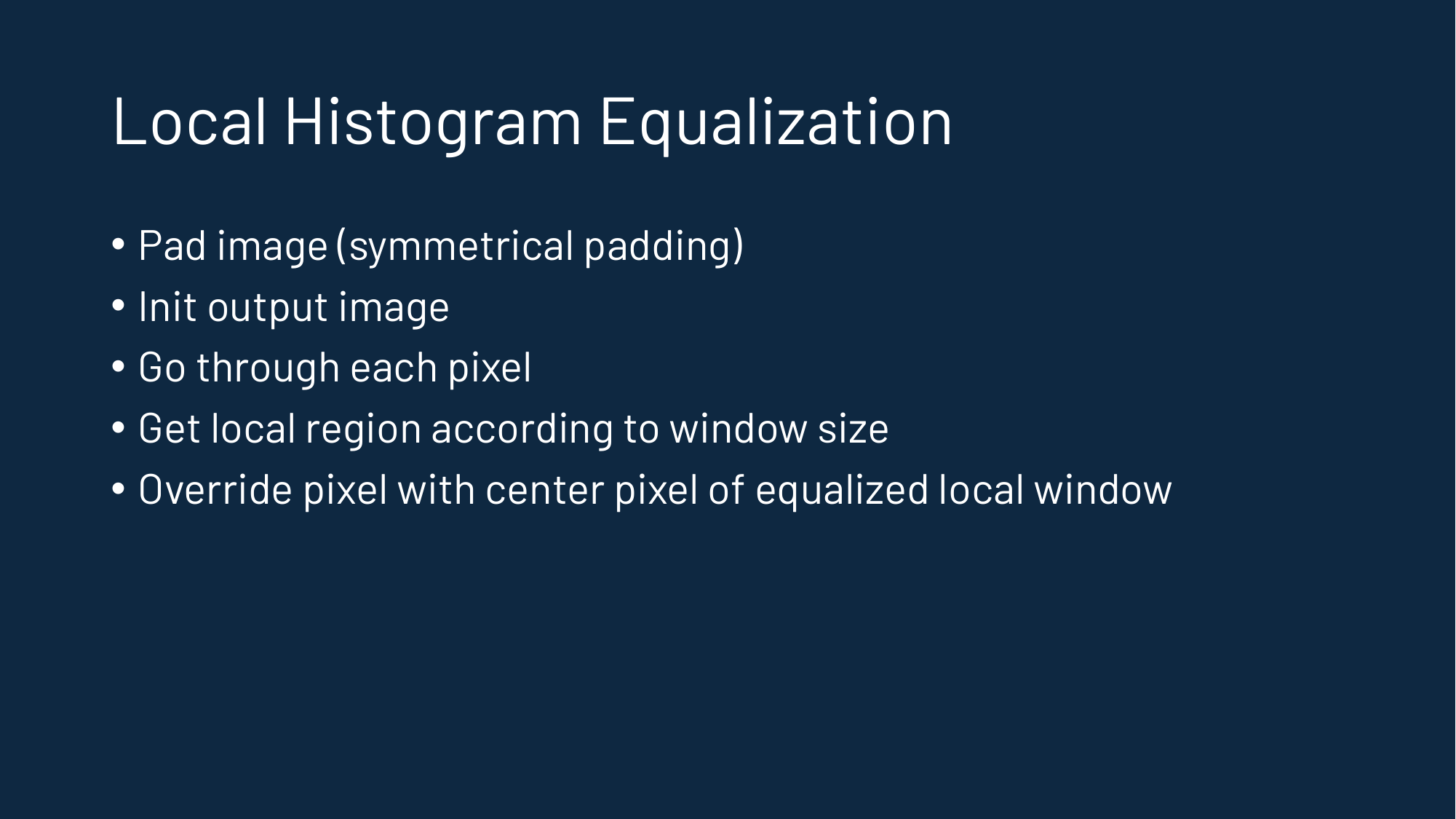

# Local Histogram Equalization
Pad image (symmetrical padding)
Init output image
Go through each pixel
Get local region according to window size
Override pixel with center pixel of equalized local window